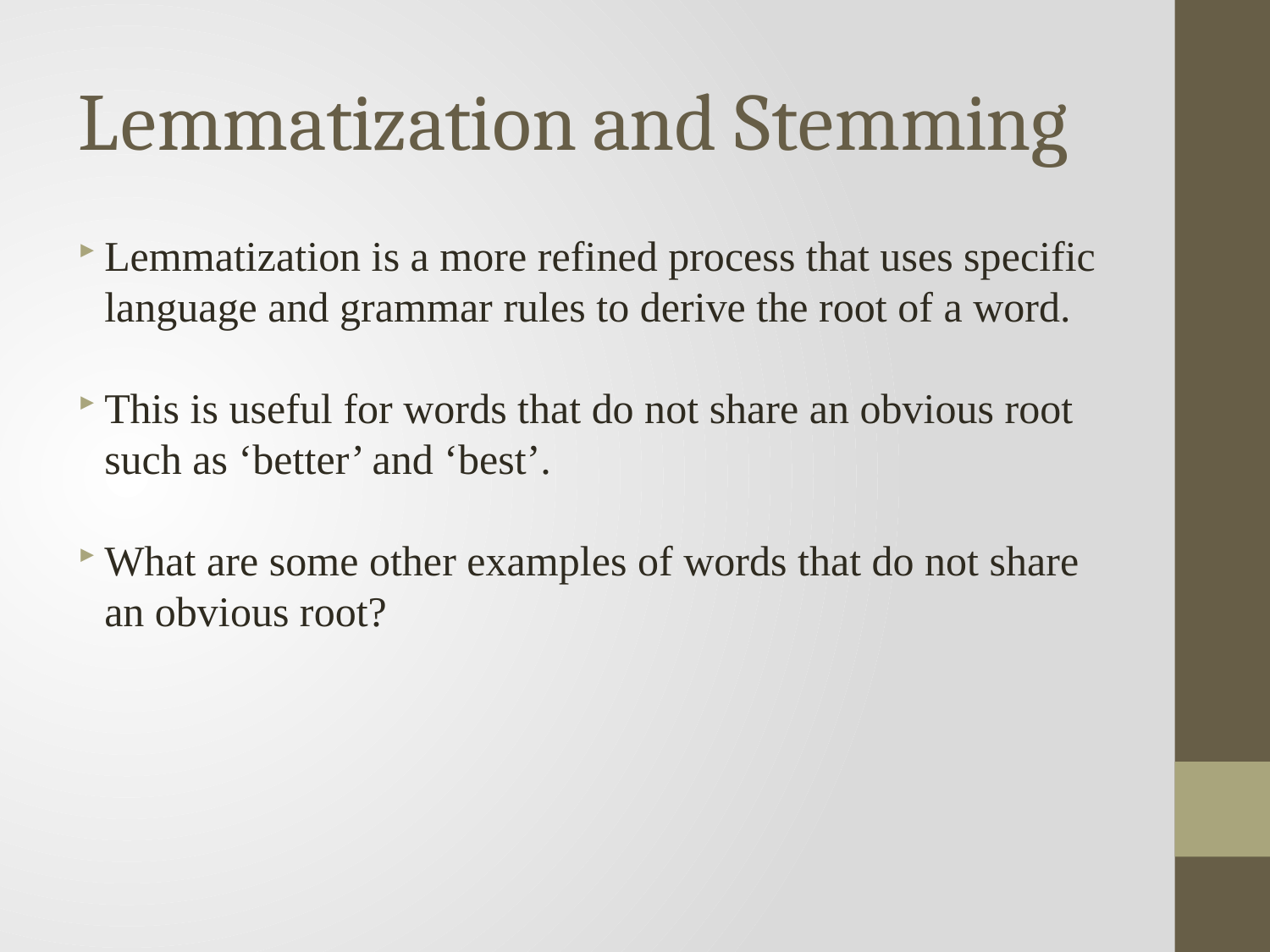

# Lemmatization and Stemming
Lemmatization is a more refined process that uses specific language and grammar rules to derive the root of a word.

This is useful for words that do not share an obvious root such as ‘better’ and ‘best’.

What are some other examples of words that do not share an obvious root?